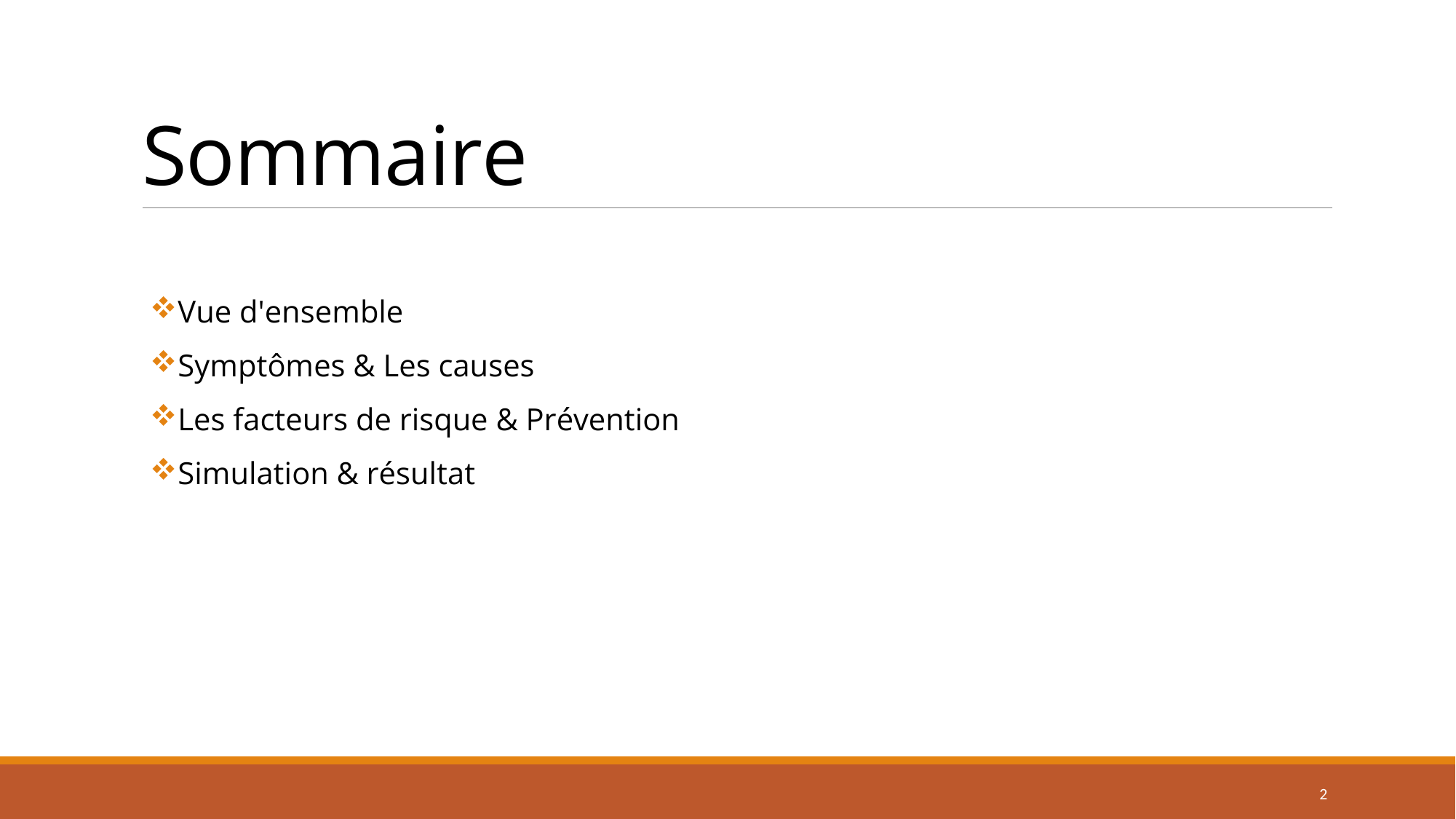

# Sommaire
Vue d'ensemble
Symptômes & Les causes
Les facteurs de risque & Prévention
Simulation & résultat

2